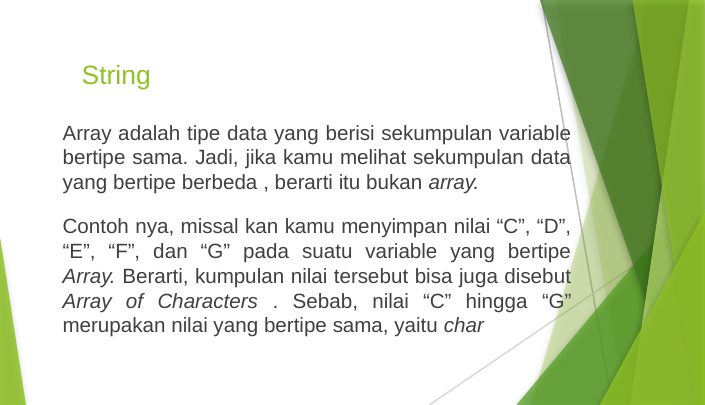

# String
Array adalah tipe data yang berisi sekumpulan variable bertipe sama. Jadi, jika kamu melihat sekumpulan data yang bertipe berbeda , berarti itu bukan array.

Contoh nya, missal kan kamu menyimpan nilai “C”, “D”, “E”, “F”, dan “G” pada suatu variable yang bertipe Array. Berarti, kumpulan nilai tersebut bisa juga disebut Array of Characters . Sebab, nilai “C” hingga “G” merupakan nilai yang bertipe sama, yaitu char